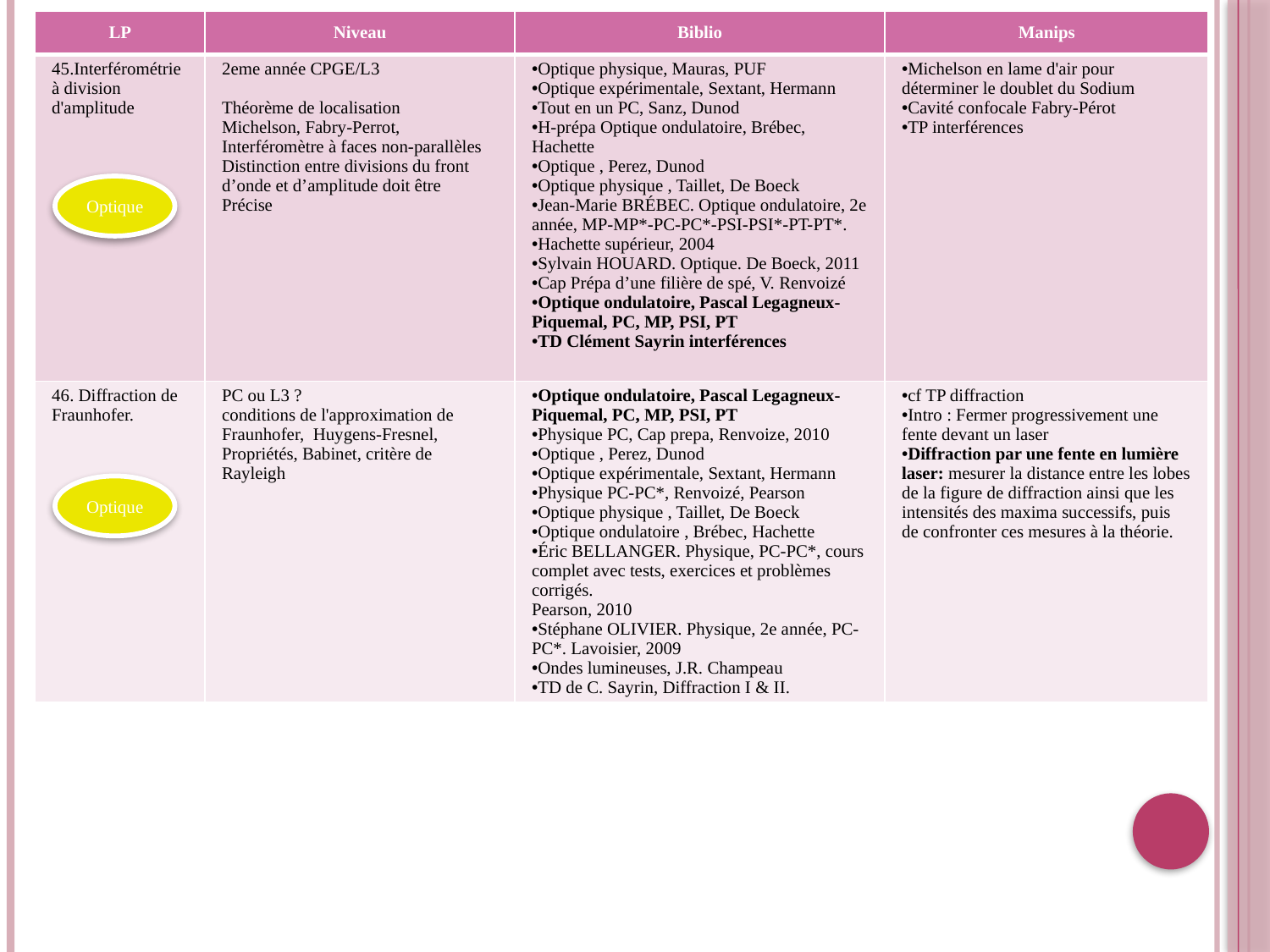

| LP | Niveau | Biblio | Manips |
| --- | --- | --- | --- |
| 45.Interférométrie à division d'amplitude | 2eme année CPGE/L3 Théorème de localisation Michelson, Fabry-Perrot, Interféromètre à faces non-parallèles Distinction entre divisions du front d’onde et d’amplitude doit être Précise | Optique physique, Mauras, PUF Optique expérimentale, Sextant, Hermann Tout en un PC, Sanz, Dunod H-prépa Optique ondulatoire, Brébec, Hachette Optique , Perez, Dunod Optique physique , Taillet, De Boeck Jean-Marie BRÉBEC. Optique ondulatoire, 2e année, MP-MP\*-PC-PC\*-PSI-PSI\*-PT-PT\*. Hachette supérieur, 2004 Sylvain HOUARD. Optique. De Boeck, 2011 Cap Prépa d’une filière de spé, V. Renvoizé Optique ondulatoire, Pascal Legagneux-Piquemal, PC, MP, PSI, PT TD Clément Sayrin interférences | Michelson en lame d'air pour déterminer le doublet du Sodium Cavité confocale Fabry-Pérot TP interférences |
| 46. Diffraction de Fraunhofer. | PC ou L3 ? conditions de l'approximation de Fraunhofer, Huygens-Fresnel, Propriétés, Babinet, critère de Rayleigh | Optique ondulatoire, Pascal Legagneux-Piquemal, PC, MP, PSI, PT Physique PC, Cap prepa, Renvoize, 2010 Optique , Perez, Dunod Optique expérimentale, Sextant, Hermann Physique PC-PC\*, Renvoizé, Pearson Optique physique , Taillet, De Boeck Optique ondulatoire , Brébec, Hachette Éric BELLANGER. Physique, PC-PC\*, cours complet avec tests, exercices et problèmes corrigés. Pearson, 2010 Stéphane OLIVIER. Physique, 2e année, PC-PC\*. Lavoisier, 2009 Ondes lumineuses, J.R. Champeau TD de C. Sayrin, Diffraction I & II. | cf TP diffraction Intro : Fermer progressivement une fente devant un laser Diffraction par une fente en lumière laser: mesurer la distance entre les lobes de la figure de diffraction ainsi que les intensités des maxima successifs, puis de confronter ces mesures à la théorie. |
Optique
Optique